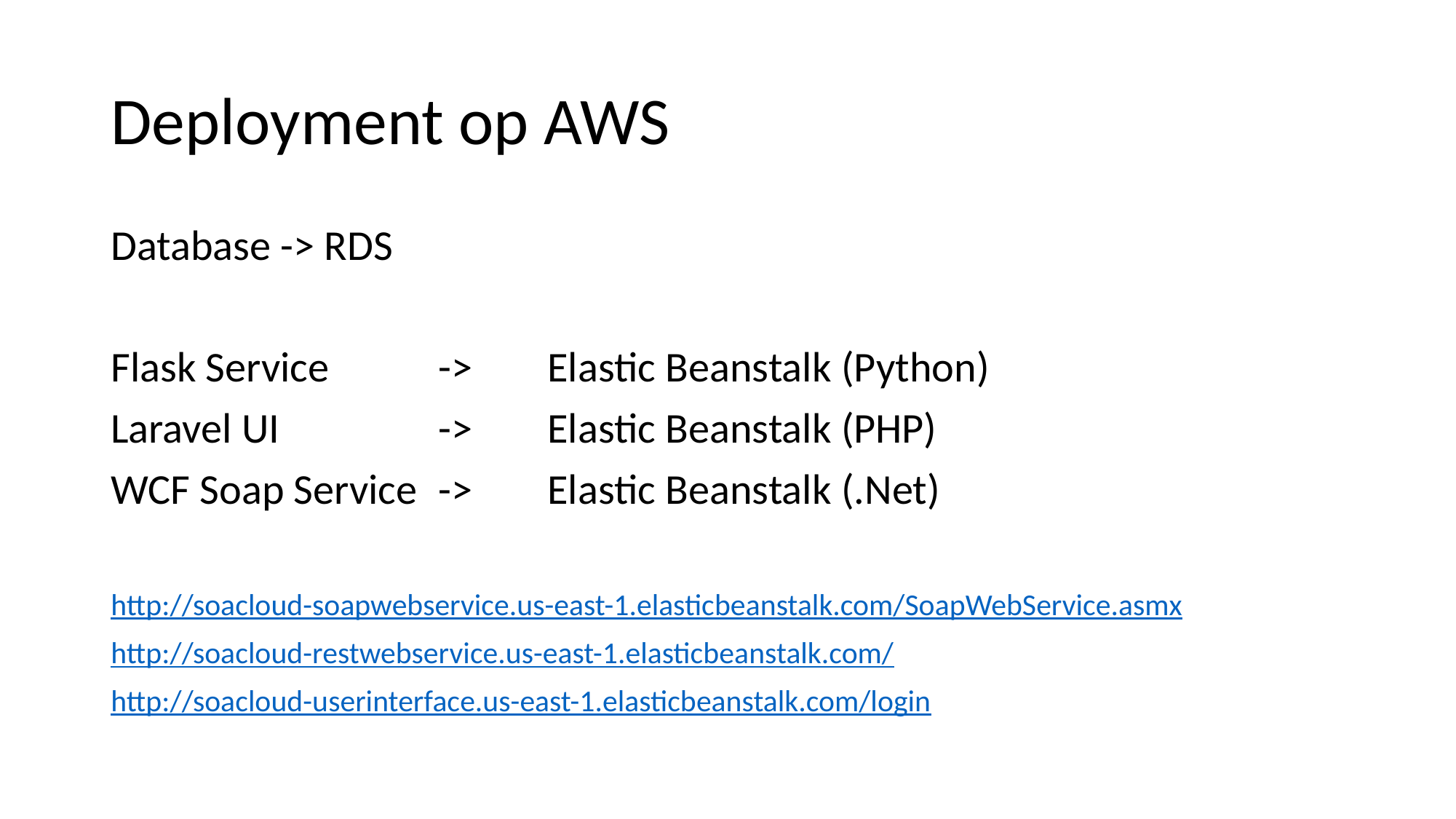

# Deployment op AWS
Database -> RDS

Flask Service	->	Elastic Beanstalk (Python)
Laravel UI		->	Elastic Beanstalk (PHP)
WCF Soap Service	->	Elastic Beanstalk (.Net)

http://soacloud-soapwebservice.us-east-1.elasticbeanstalk.com/SoapWebService.asmx
http://soacloud-restwebservice.us-east-1.elasticbeanstalk.com/
http://soacloud-userinterface.us-east-1.elasticbeanstalk.com/login